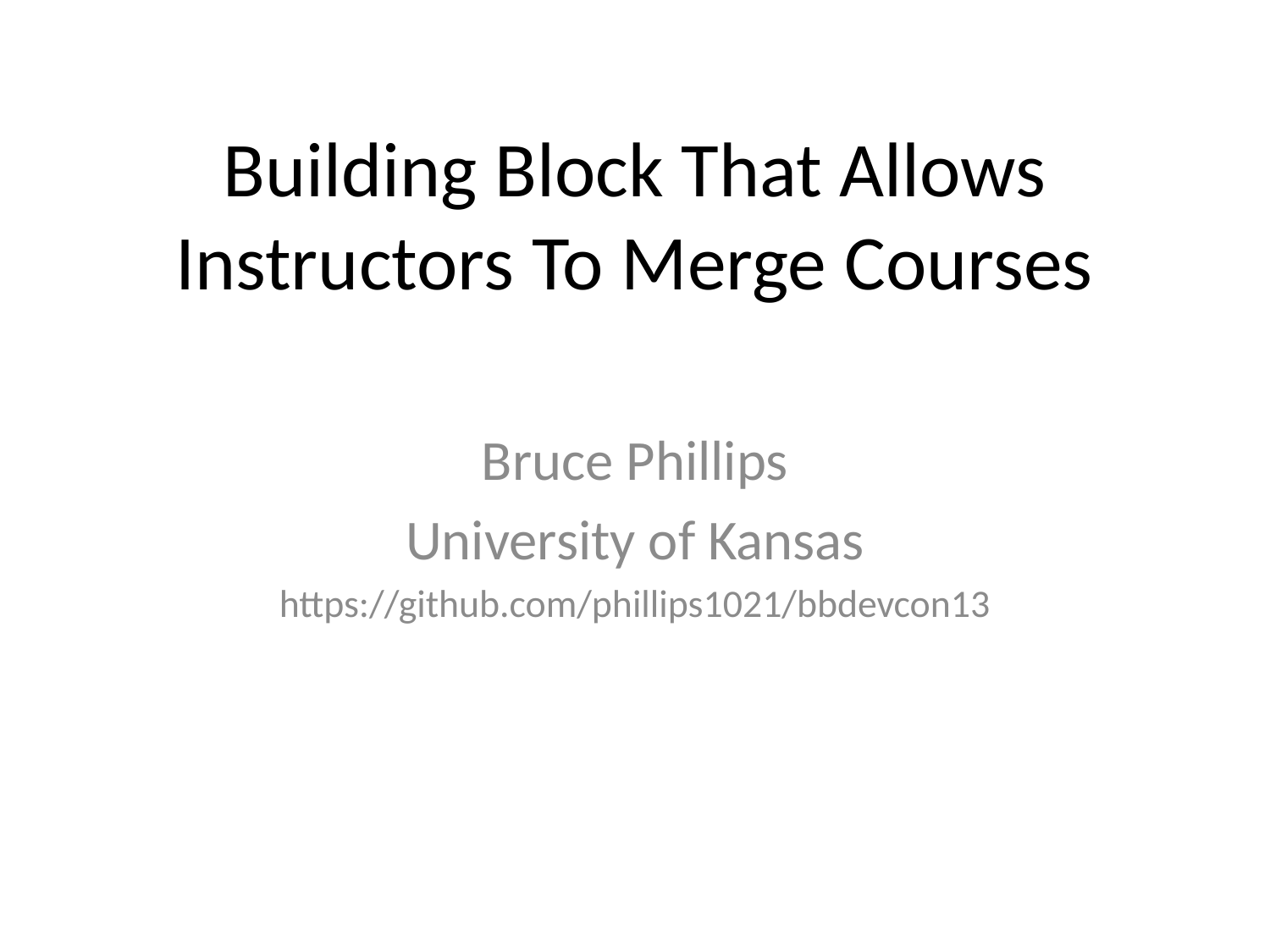

# Building Block That Allows Instructors To Merge Courses
Bruce Phillips
University of Kansas
https://github.com/phillips1021/bbdevcon13